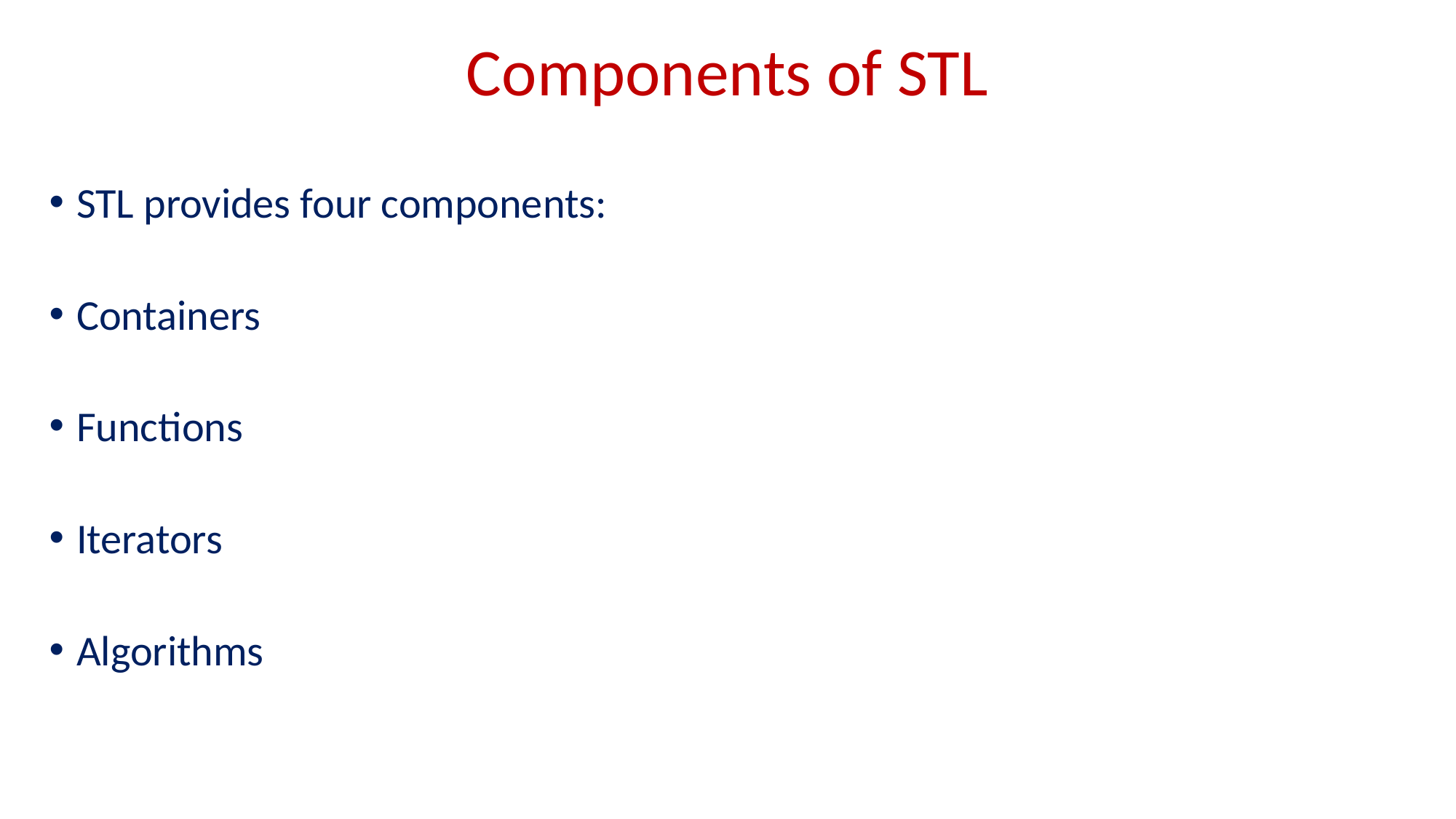

# Components of STL
STL provides four components:
Containers
Functions
Iterators
Algorithms